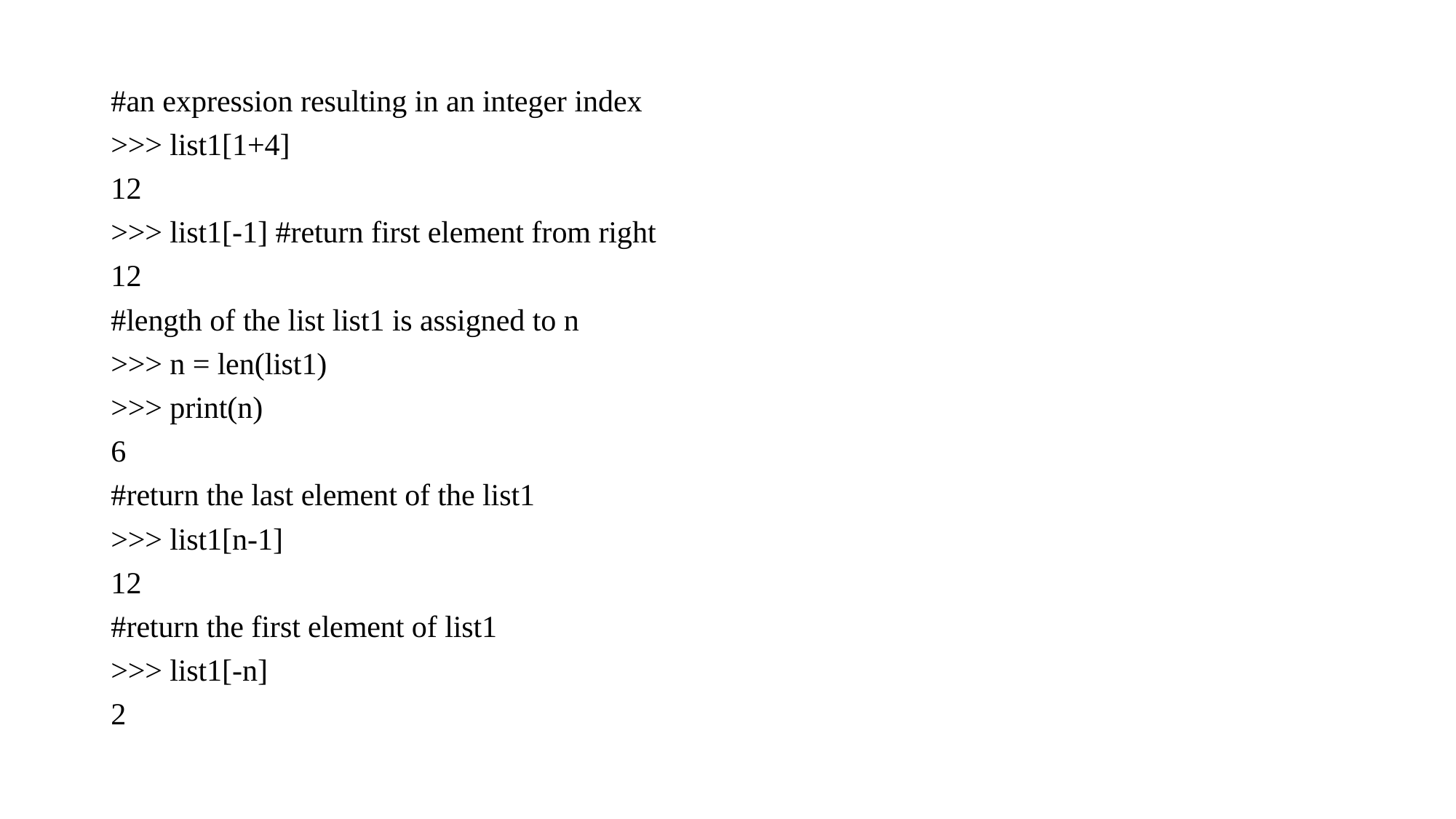

#an expression resulting in an integer index
>>> list1[1+4]
12
>>> list1[-1] #return first element from right
12
#length of the list list1 is assigned to n
>>> n = len(list1)
>>> print(n)
6
#return the last element of the list1
>>> list1[n-1]
12
#return the first element of list1
>>> list1[-n]
2